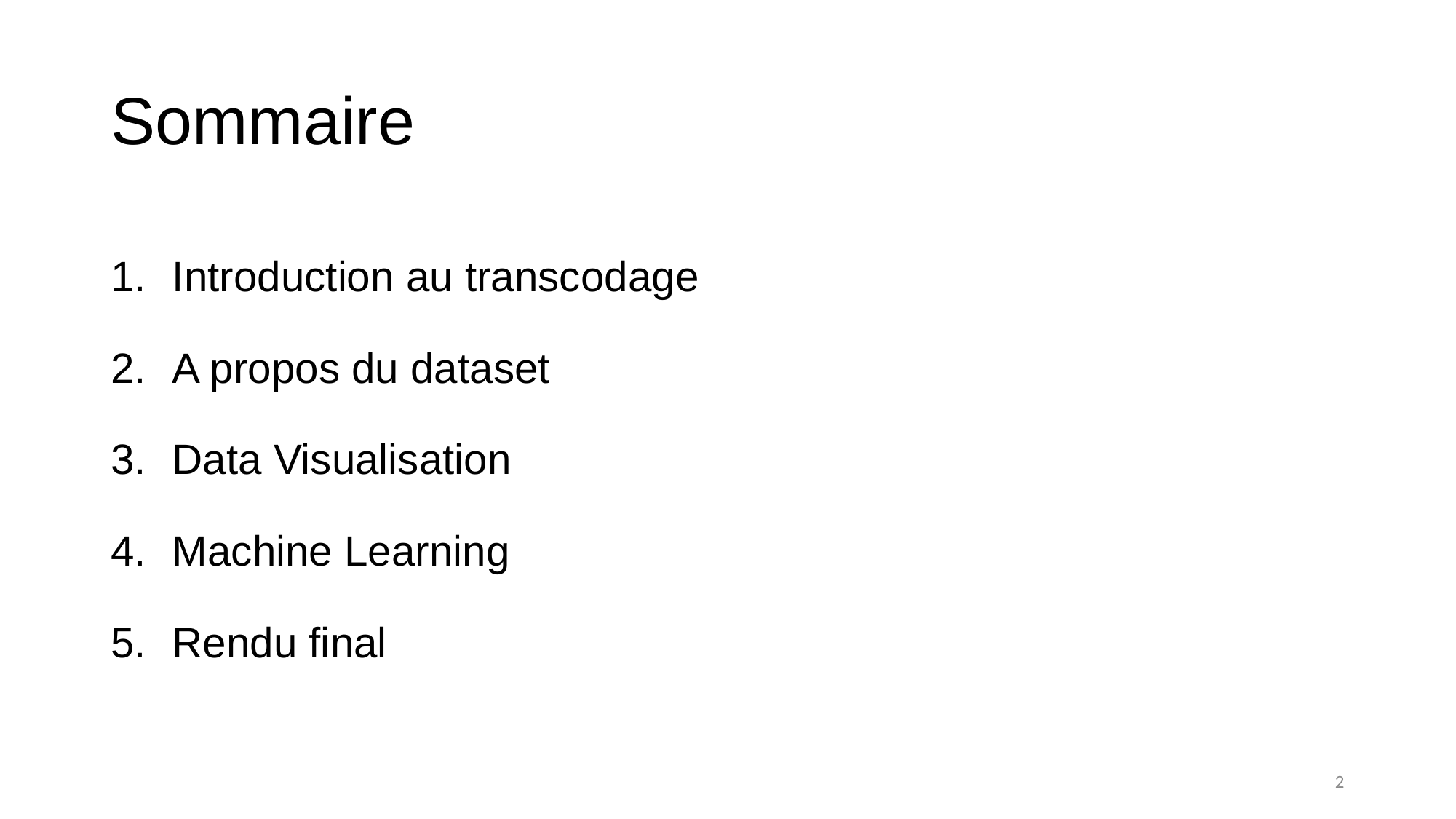

# Sommaire
Introduction au transcodage
A propos du dataset
Data Visualisation
Machine Learning
Rendu final
2